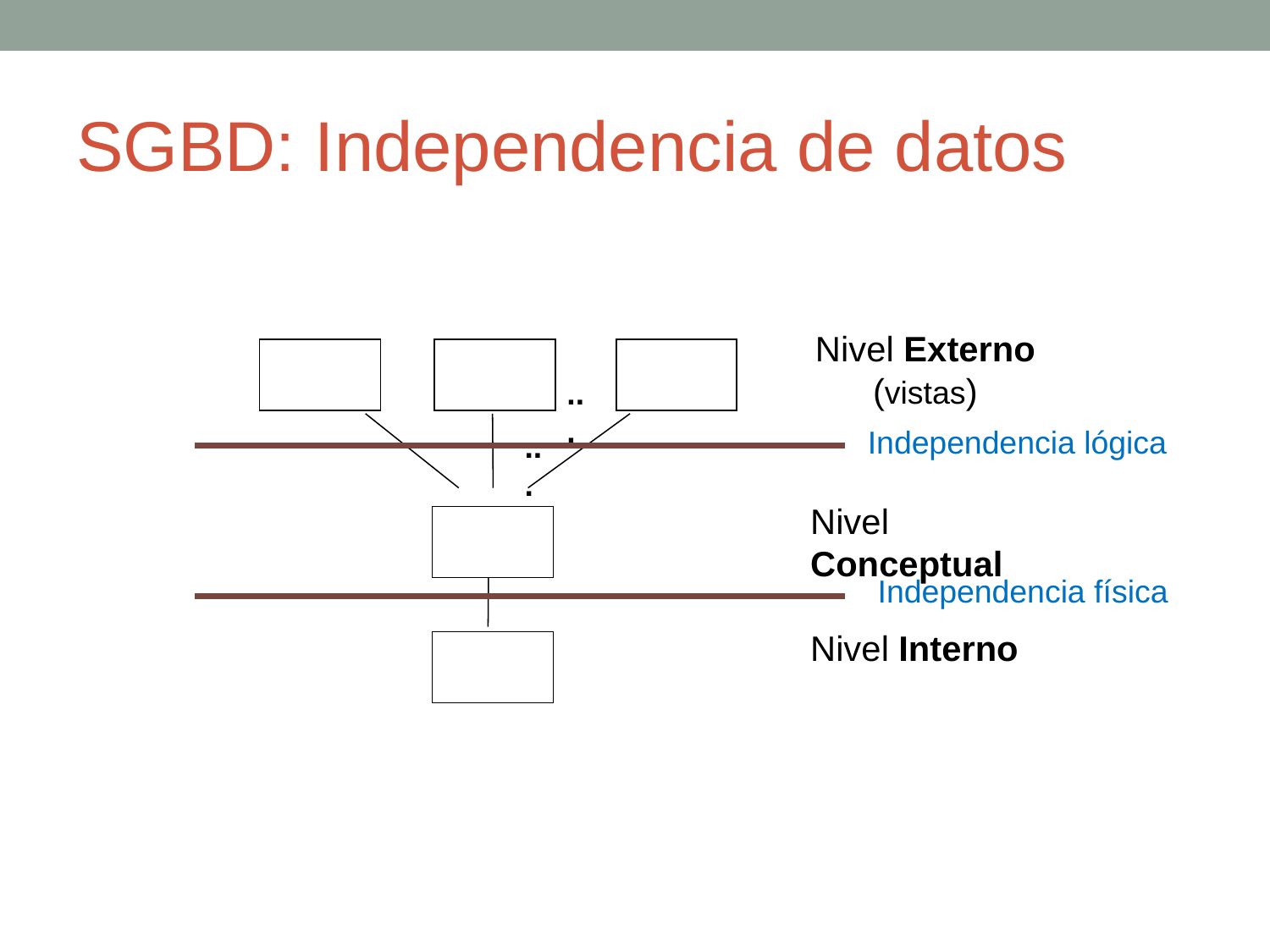

# SGBD: Independencia de datos

Nivel Externo
(vistas)

...

Independencia lógica
...

Nivel Conceptual

Independencia física
Nivel Interno